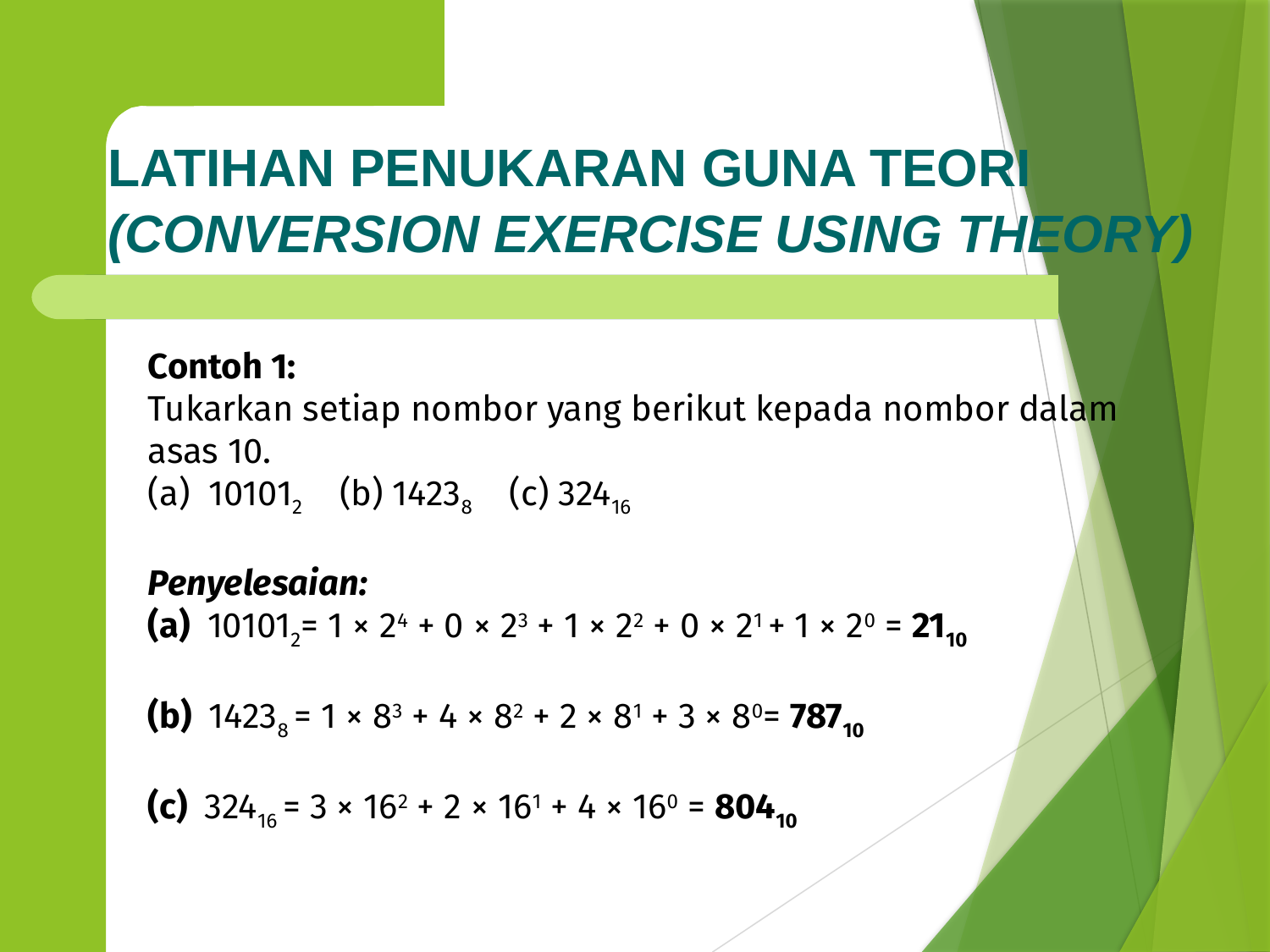

LATIHAN PENUKARAN GUNA TEORI (CONVERSION EXERCISE USING THEORY)

Contoh 1:
Tukarkan setiap nombor yang berikut kepada nombor dalam asas 10.
(a)  101012    (b) 14238    (c) 32416
Penyelesaian:
(a)  101012= 1 × 24 + 0 × 23 + 1 × 22 + 0 × 21 + 1 × 20 = 2110

(b)  14238 = 1 × 83 + 4 × 82 + 2 × 81 + 3 × 80= 78710

(c)  32416 = 3 × 162 + 2 × 161 + 4 × 160 = 80410